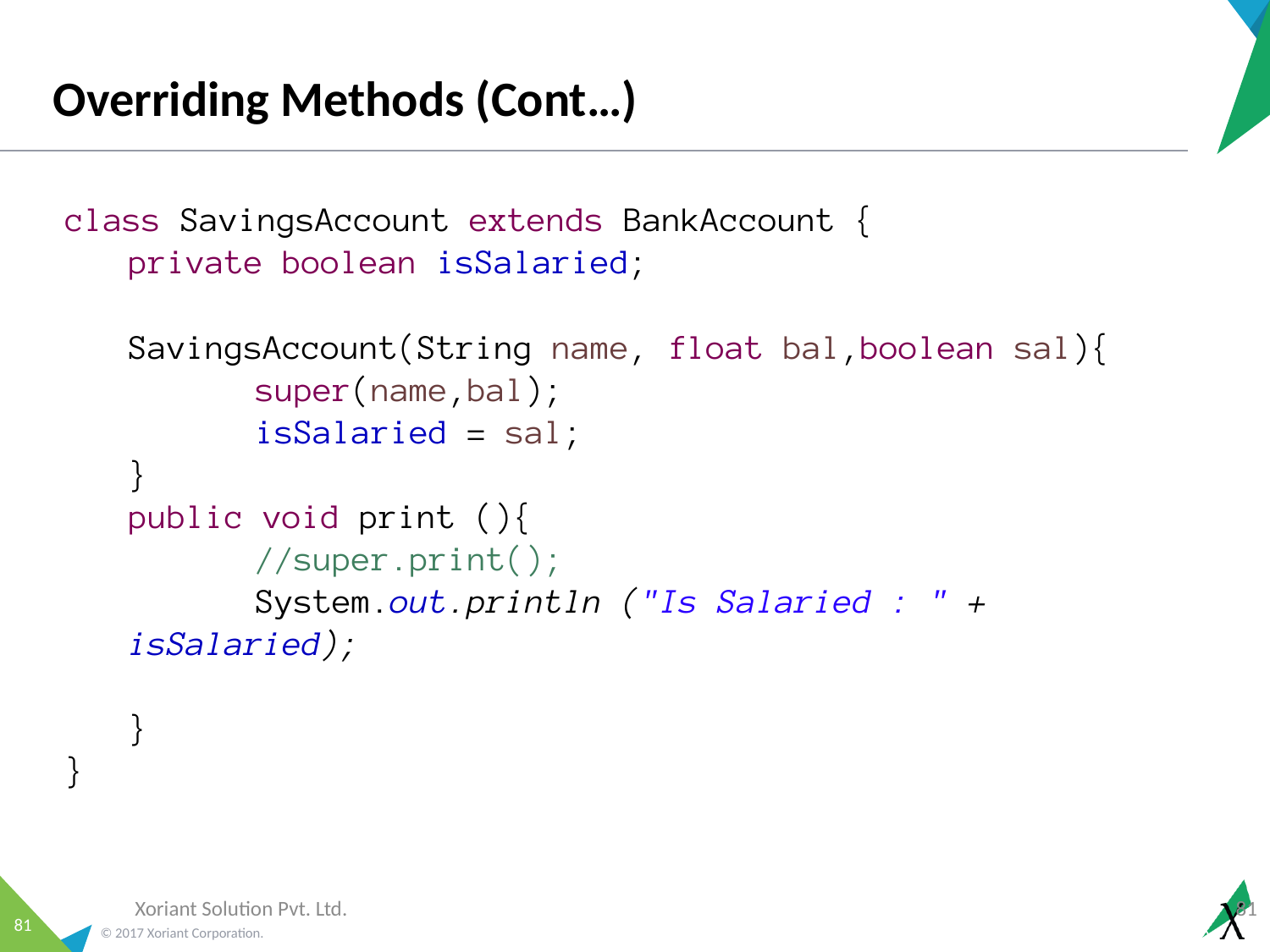

# Overriding Methods (Cont…)
class SavingsAccount extends BankAccount {
private boolean isSalaried;

SavingsAccount(String name, float bal,boolean sal){
	super(name,bal);
	isSalaried = sal;
}
public void print (){
	//super.print();
	System.out.println ("Is Salaried : " + isSalaried);

}
}
Xoriant Solution Pvt. Ltd.
81